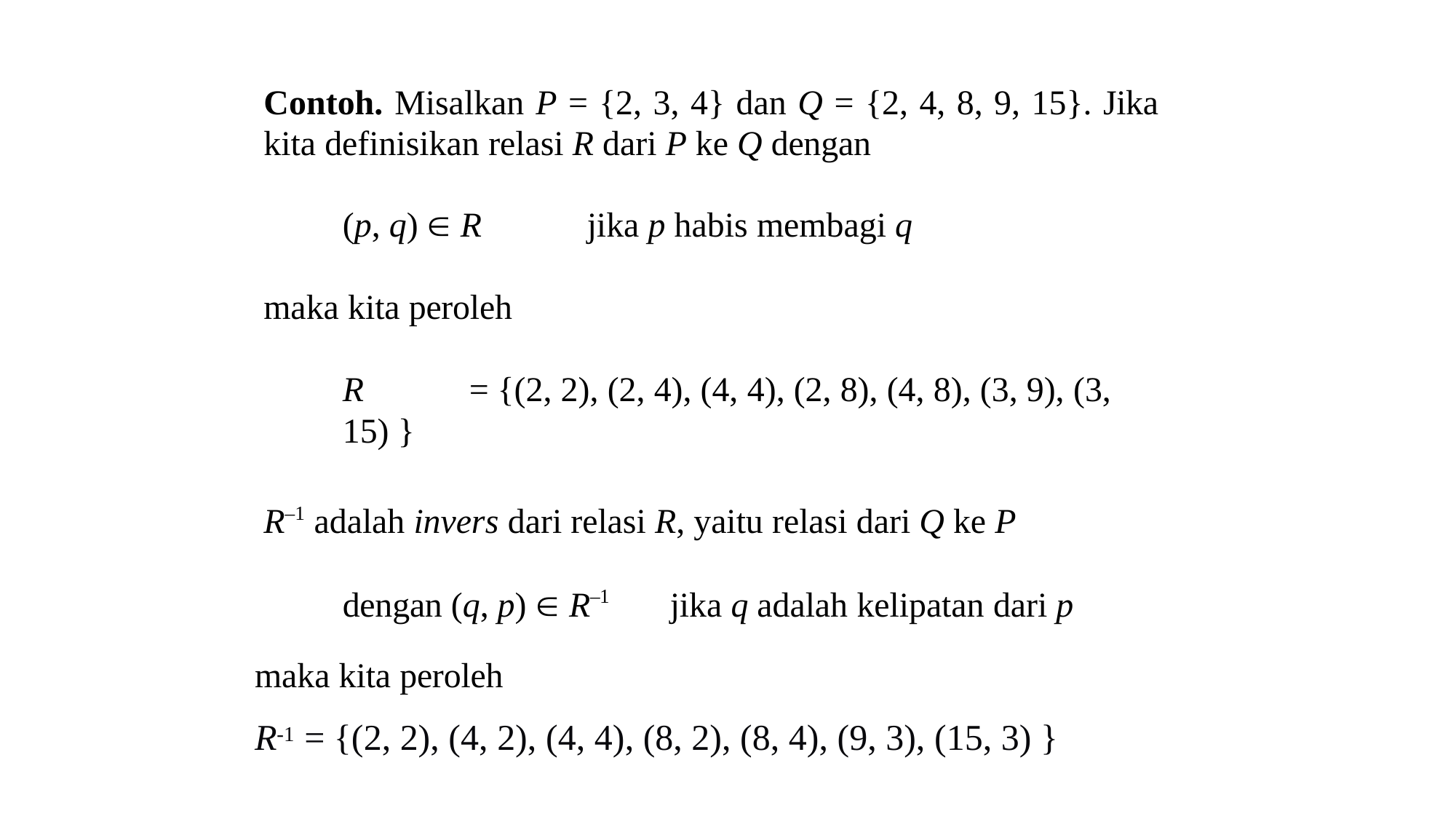

# Contoh. Misalkan P = {2, 3, 4} dan Q = {2, 4, 8, 9, 15}. Jika kita definisikan relasi R dari P ke Q dengan
(p, q) ∈ R	jika p habis membagi q

maka kita peroleh

R	= {(2, 2), (2, 4), (4, 4), (2, 8), (4, 8), (3, 9), (3, 15) }
R–1 adalah invers dari relasi R, yaitu relasi dari Q ke P	dengan (q, p) ∈ R–1	jika q adalah kelipatan dari p
maka kita peroleh
R-1 = {(2, 2), (4, 2), (4, 4), (8, 2), (8, 4), (9, 3), (15, 3) }